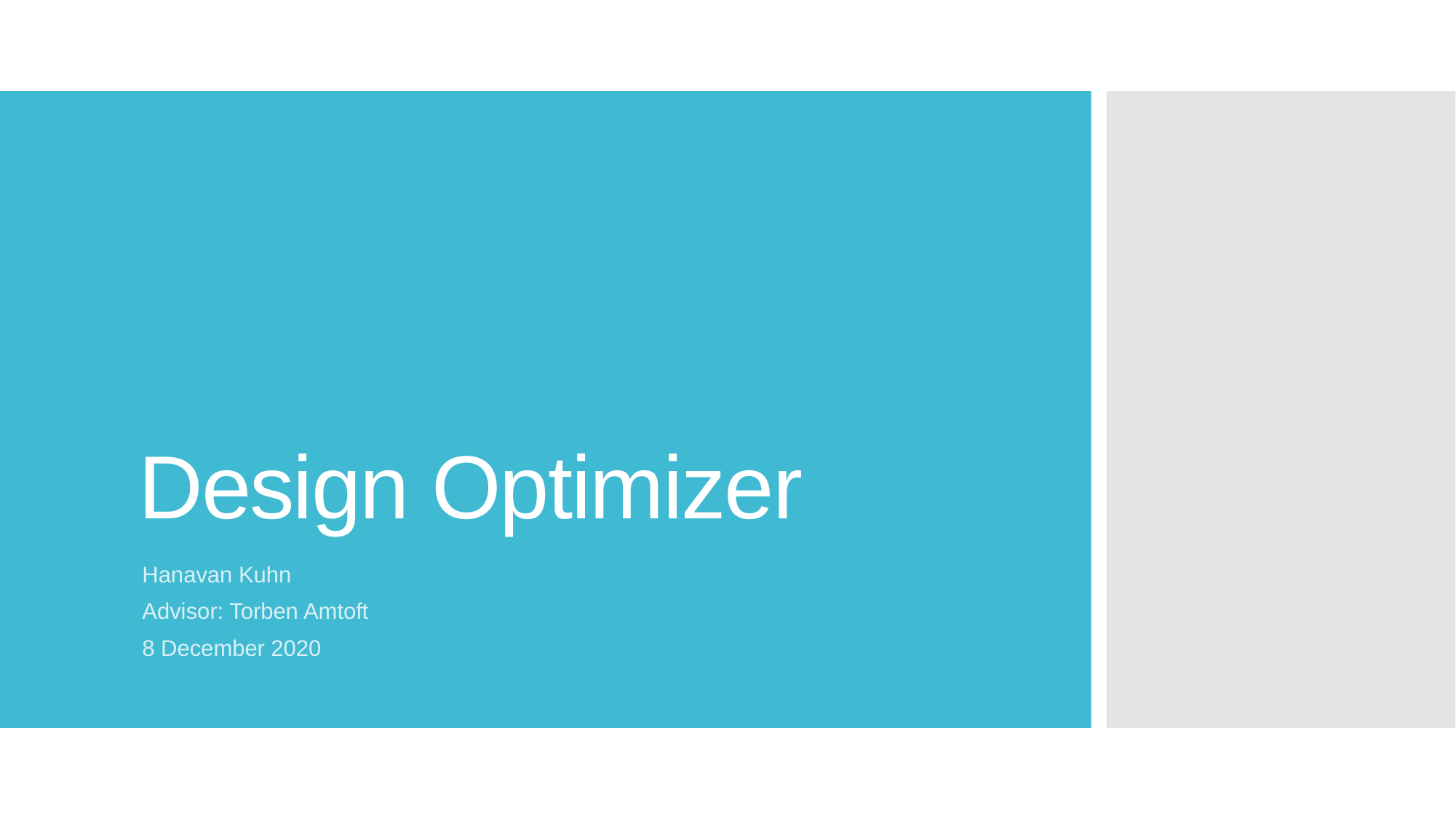

# Design Optimizer
Hanavan Kuhn
Advisor: Torben Amtoft
8 December 2020